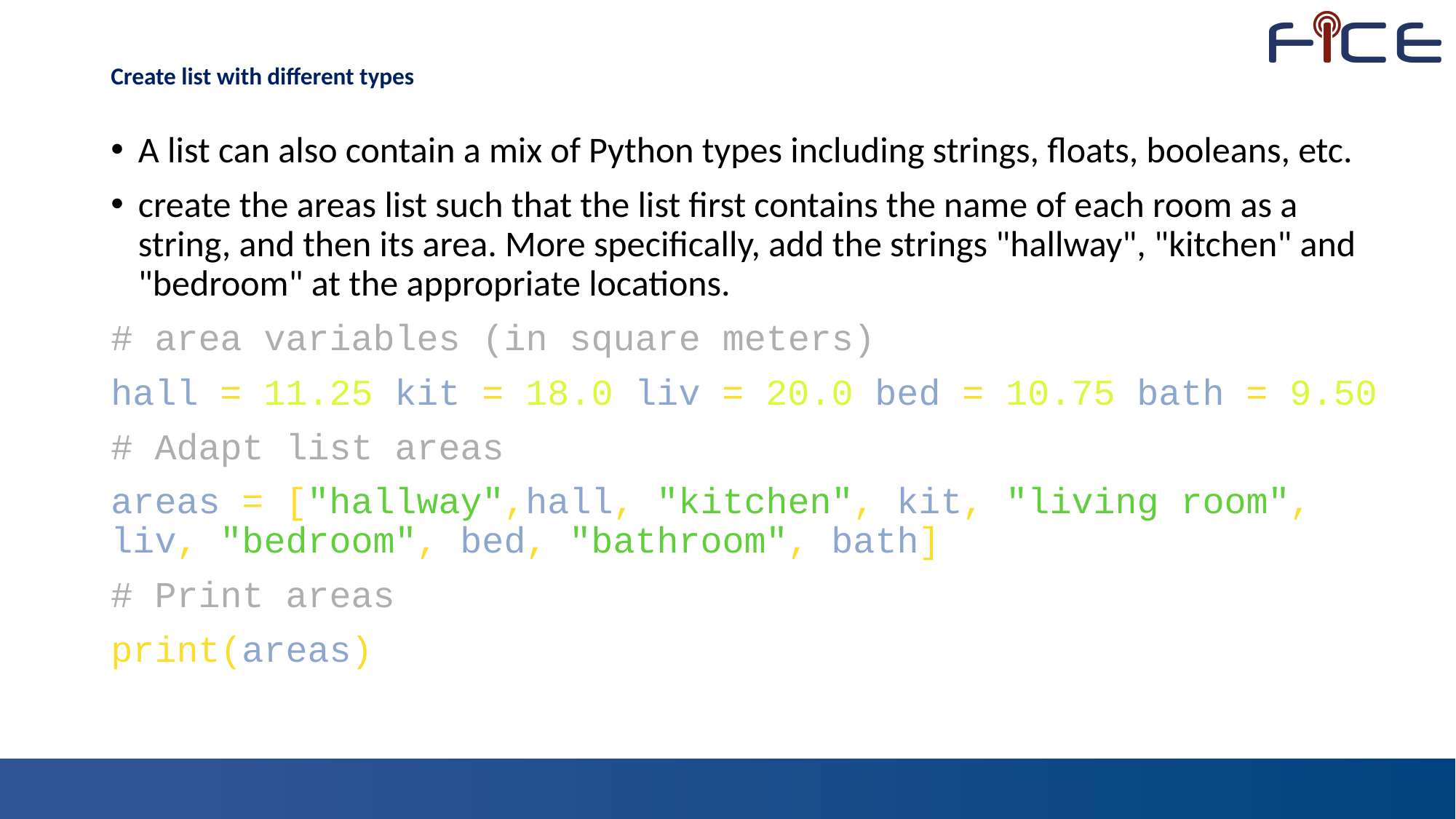

# Create list with different types
A list can also contain a mix of Python types including strings, floats, booleans, etc.
create the areas list such that the list first contains the name of each room as a string, and then its area. More specifically, add the strings "hallway", "kitchen" and "bedroom" at the appropriate locations.
# area variables (in square meters)
hall = 11.25 kit = 18.0 liv = 20.0 bed = 10.75 bath = 9.50
# Adapt list areas
areas = ["hallway",hall, "kitchen", kit, "living room", liv, "bedroom", bed, "bathroom", bath]
# Print areas
print(areas)